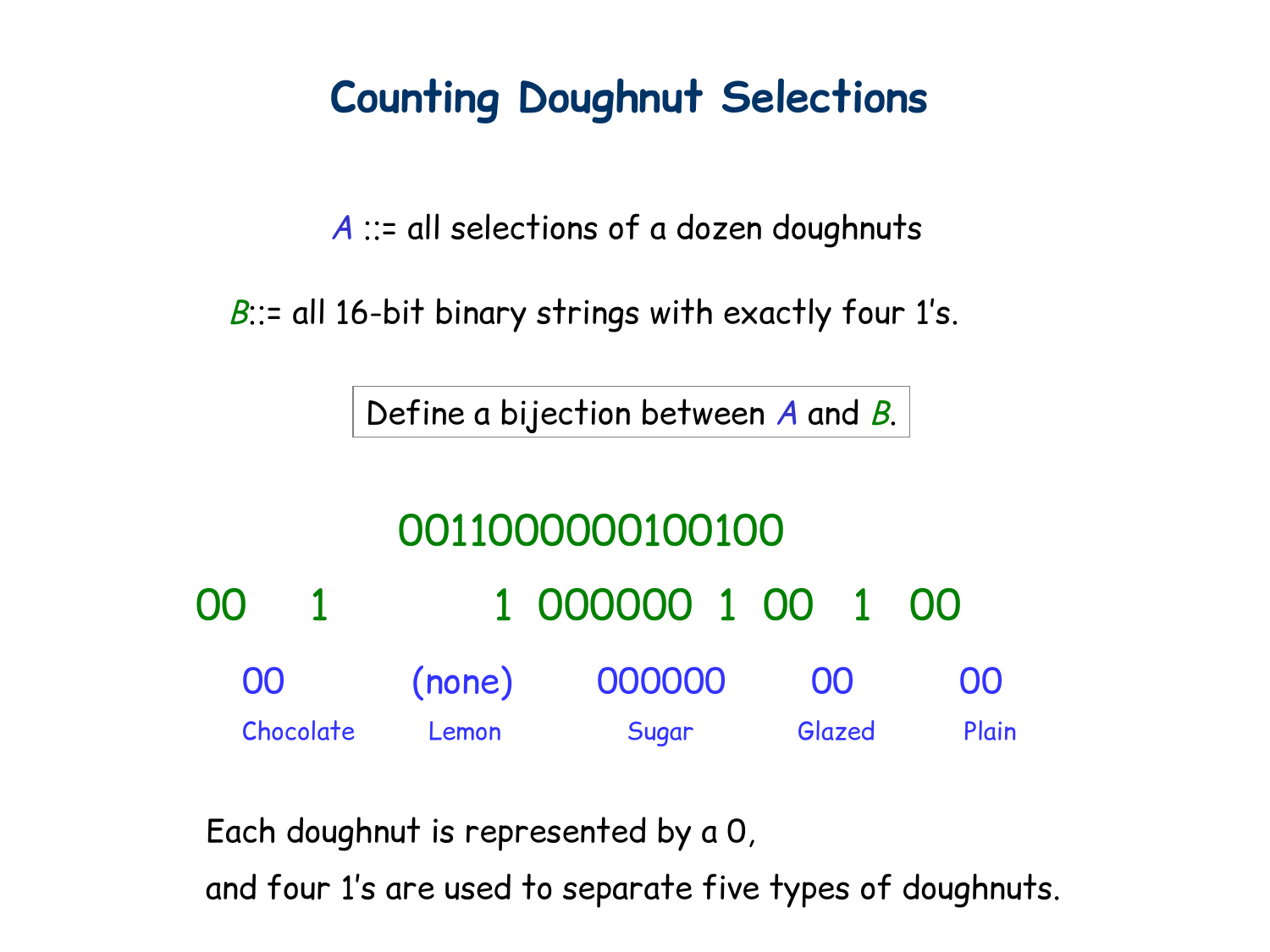

Counting Doughnut Selections
A ::= all selections of a dozen doughnuts
 B::= all 16-bit binary strings with exactly four 1’s.
Define a bijection between A and B.
0011000000100100
00     1             1  000000  1  00   1   00
00            (none)        000000        00          00
Chocolate          Lemon                 Sugar              Glazed            Plain
Each doughnut is represented by a 0,
and four 1’s are used to separate five types of doughnuts.